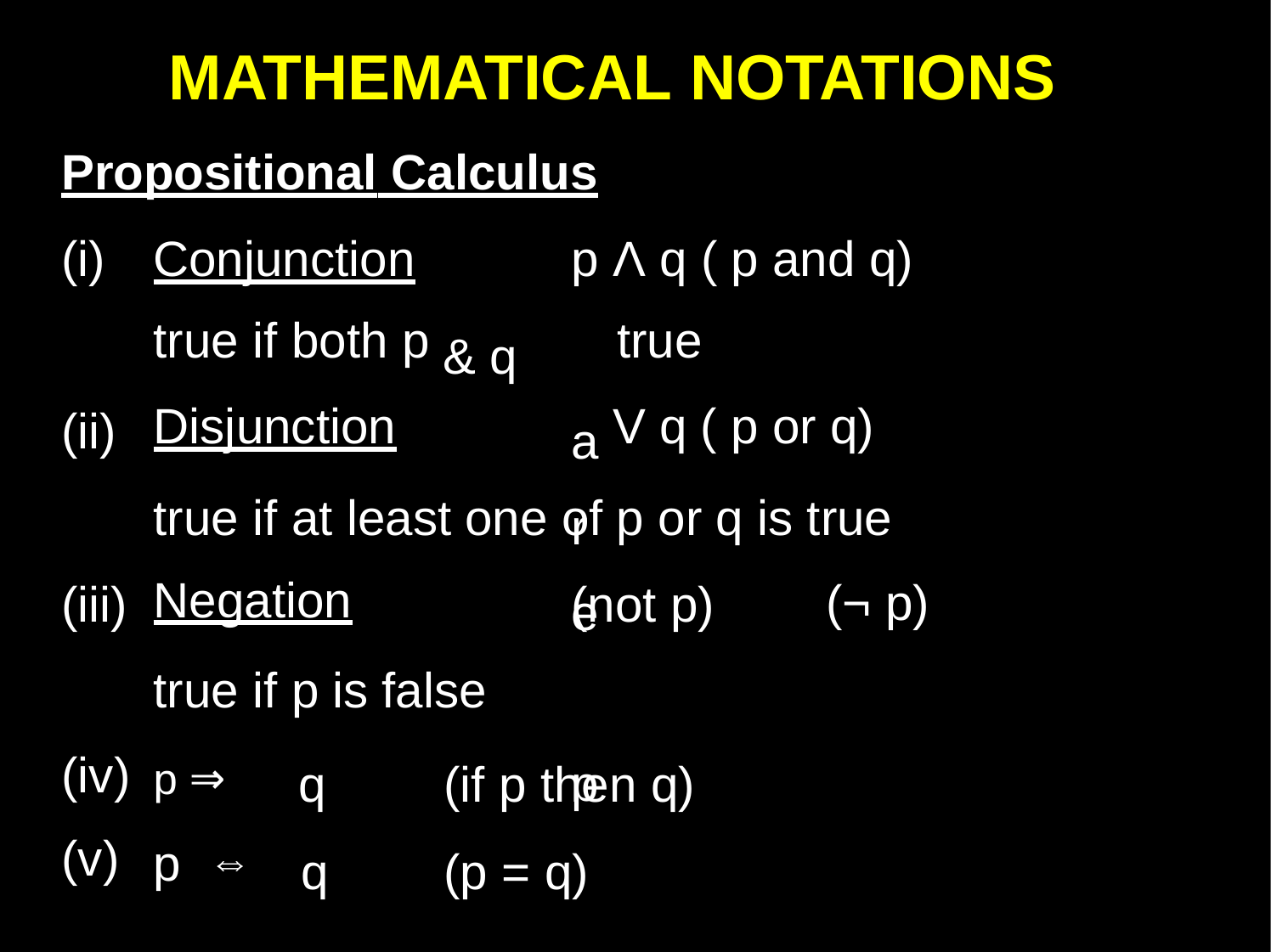

MATHEMATICAL NOTATIONS

Propositional Calculus

(i)
Conjunction
true if both p
Disjunction
p
& q are p
Λ q ( p and q)
true
V q ( p or q)
(ii)
true if at least
Negation
one of
true
(¬ p)
p or q
is
(not p)
(iii)
p is
q q
false
(if p then q) (p = q)
true
p ⇒
if
(iv)
(v)
p
⇔